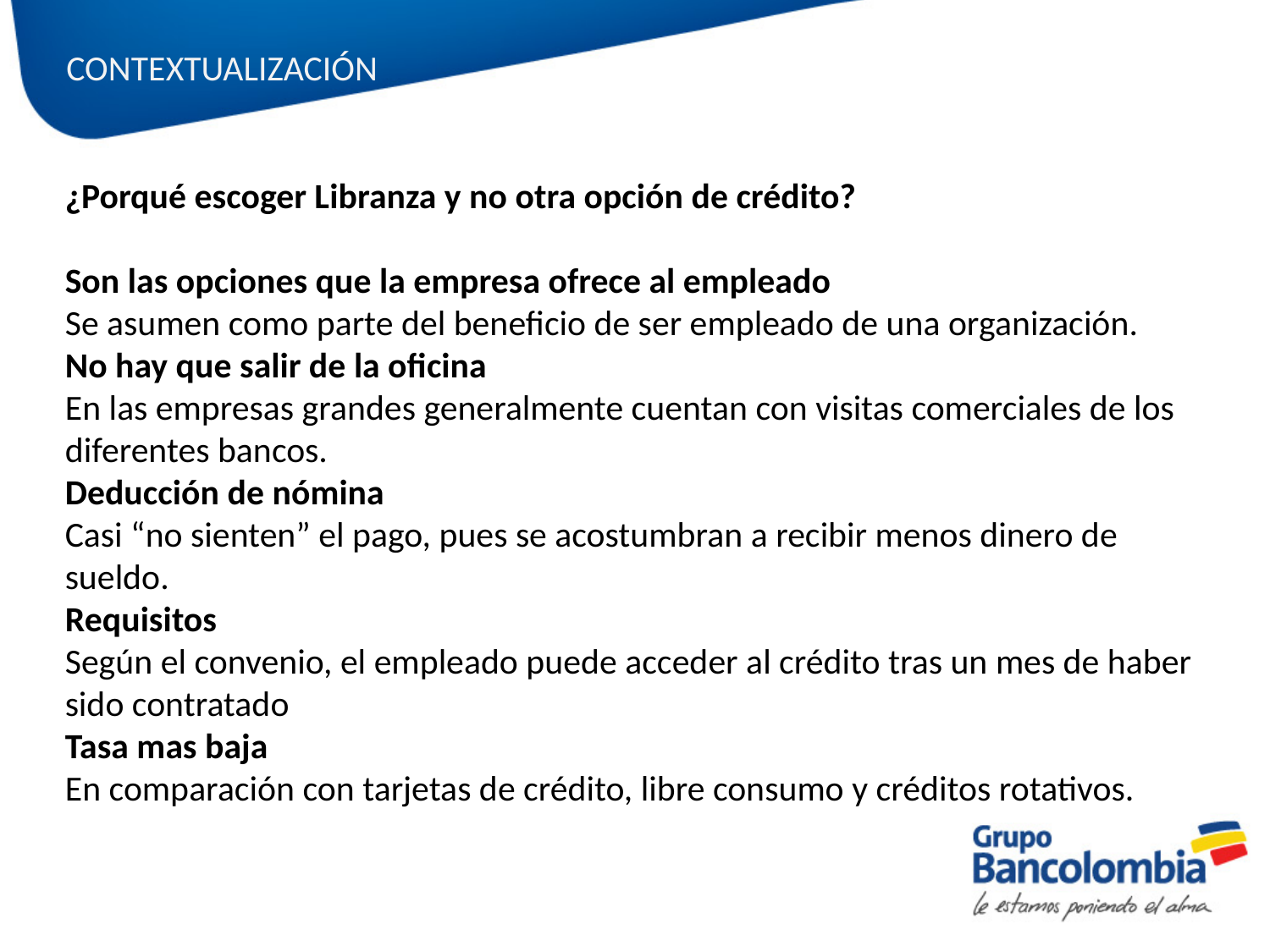

CONTEXTUALIZACIÓN
¿Porqué escoger Libranza y no otra opción de crédito?

Son las opciones que la empresa ofrece al empleado
Se asumen como parte del beneficio de ser empleado de una organización.
No hay que salir de la oficina
En las empresas grandes generalmente cuentan con visitas comerciales de los diferentes bancos.
Deducción de nómina
Casi “no sienten” el pago, pues se acostumbran a recibir menos dinero de sueldo.
Requisitos
Según el convenio, el empleado puede acceder al crédito tras un mes de haber sido contratado
Tasa mas baja
En comparación con tarjetas de crédito, libre consumo y créditos rotativos.